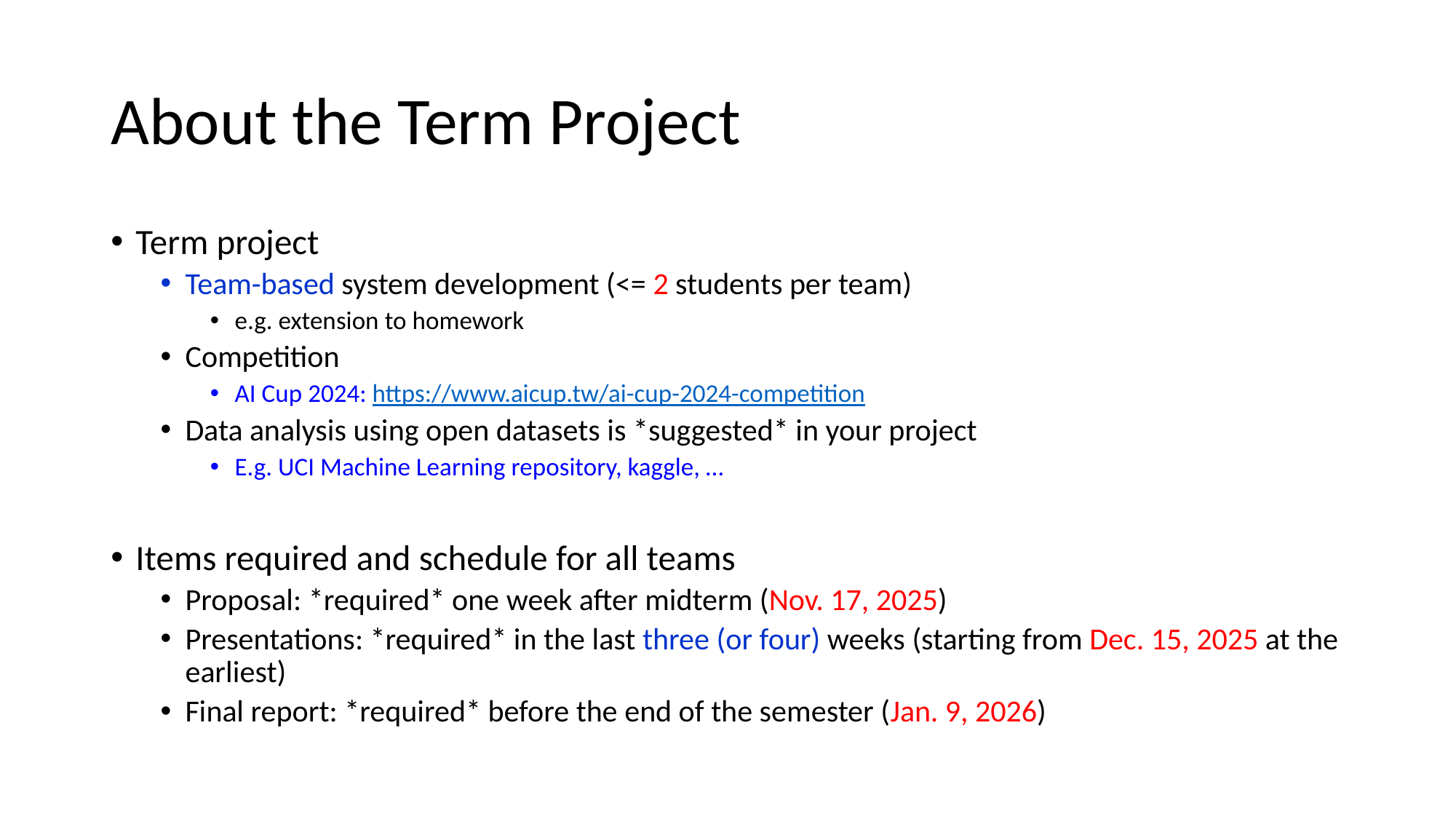

# About the Term Project
Term project
Team-based system development (<= 2 students per team)
e.g. extension to homework
Competition
AI Cup 2024: https://www.aicup.tw/ai-cup-2024-competition
Data analysis using open datasets is *suggested* in your project
E.g. UCI Machine Learning repository, kaggle, …

Items required and schedule for all teams
Proposal: *required* one week after midterm (Nov. 17, 2025)
Presentations: *required* in the last three (or four) weeks (starting from Dec. 15, 2025 at the earliest)
Final report: *required* before the end of the semester (Jan. 9, 2026)